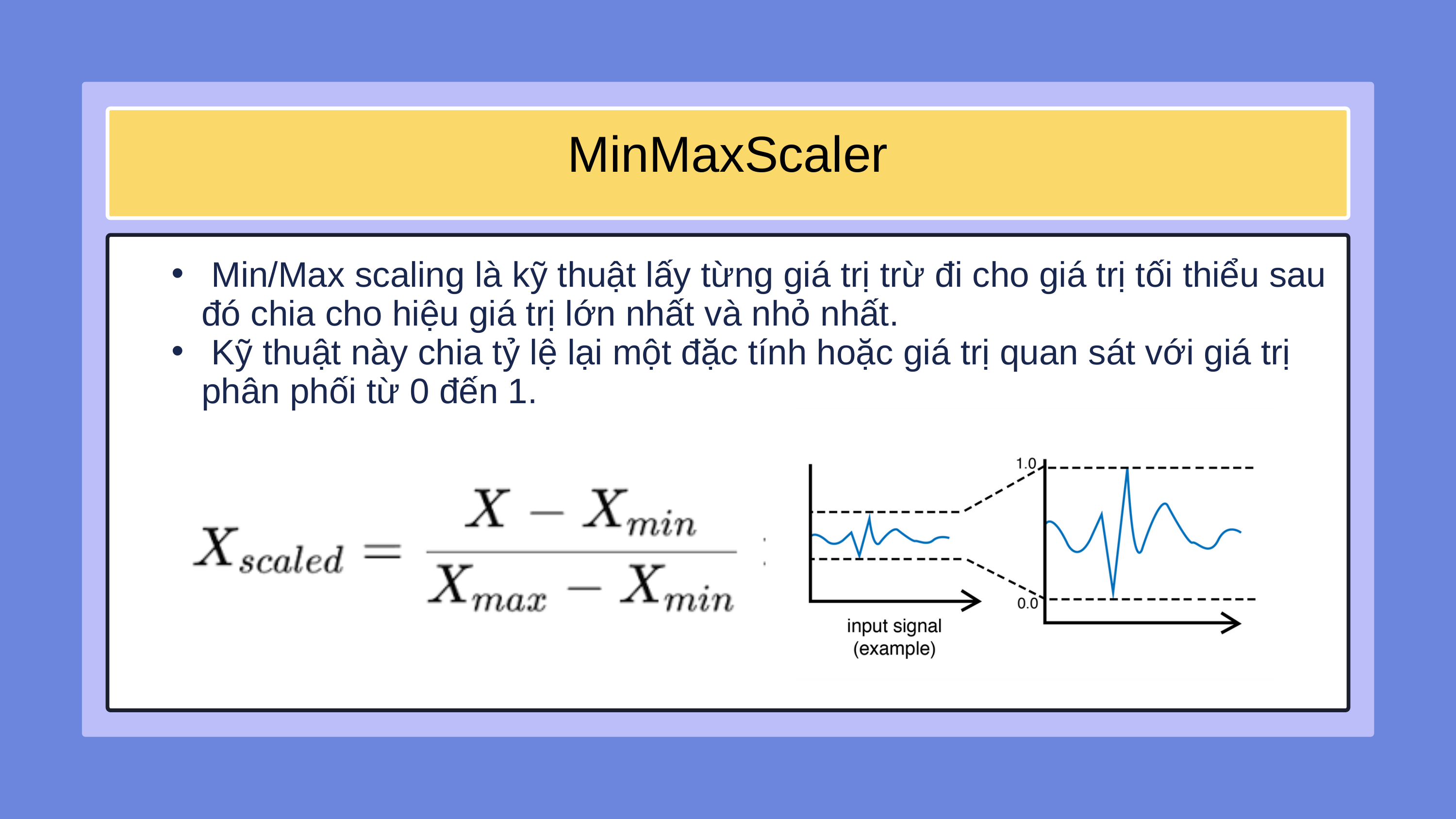

MinMaxScaler

 Min/Max scaling là kỹ thuật lấy từng giá trị trừ đi cho giá trị tối thiểu sau đó chia cho hiệu giá trị lớn nhất và nhỏ nhất.
 Kỹ thuật này chia tỷ lệ lại một đặc tính hoặc giá trị quan sát với giá trị phân phối từ 0 đến 1.